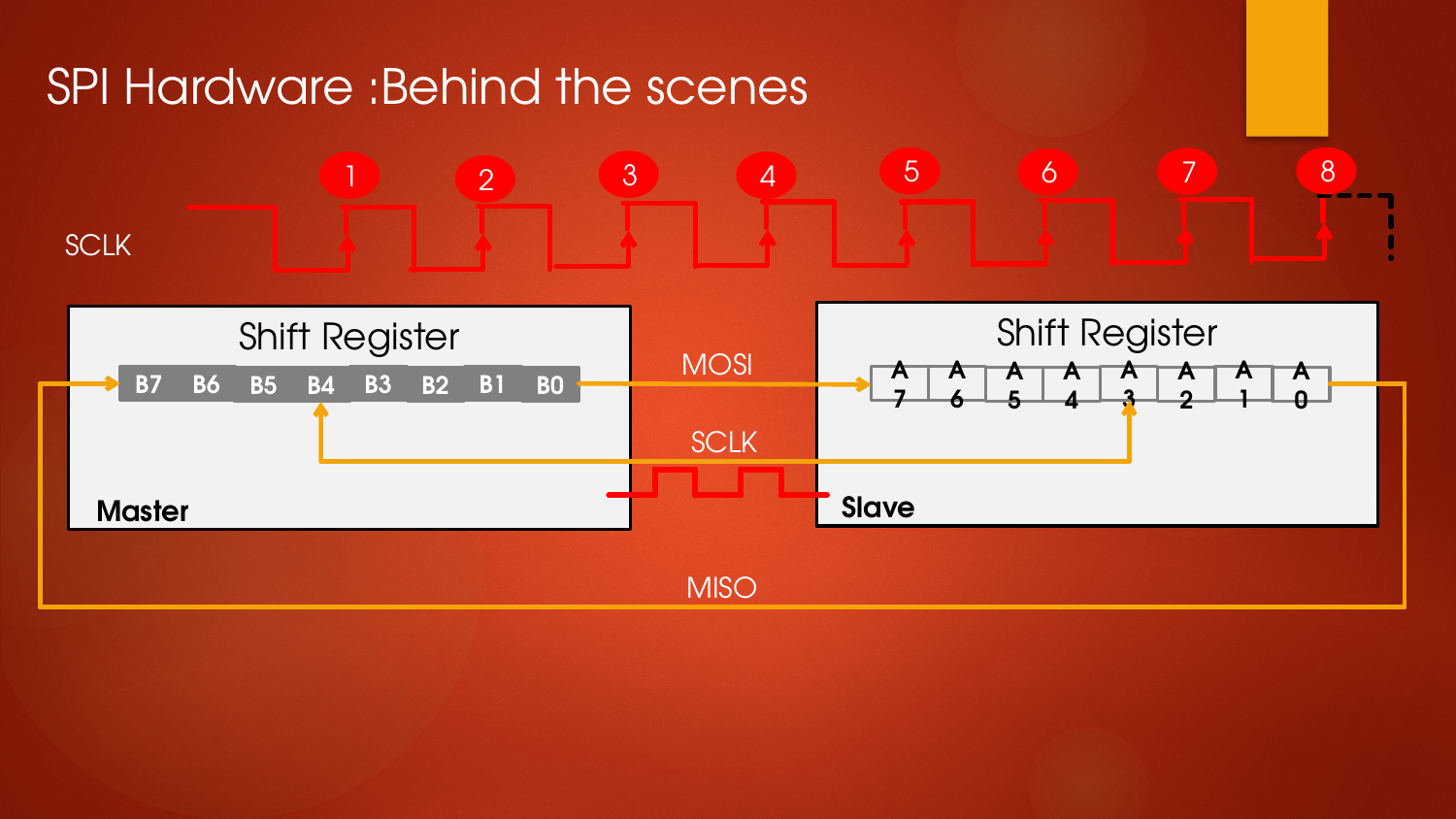

SPI Hardware :Behind the scenes
8
5
7
6
3
1
4
2
SCLK

Shift Register
A7
A6
A3
A1
A2
A0
A5
A4
Slave

B7
B6
B3
B1
B2
B0
B5
B4
Shift Register
Master
MOSI
SCLK
MISO